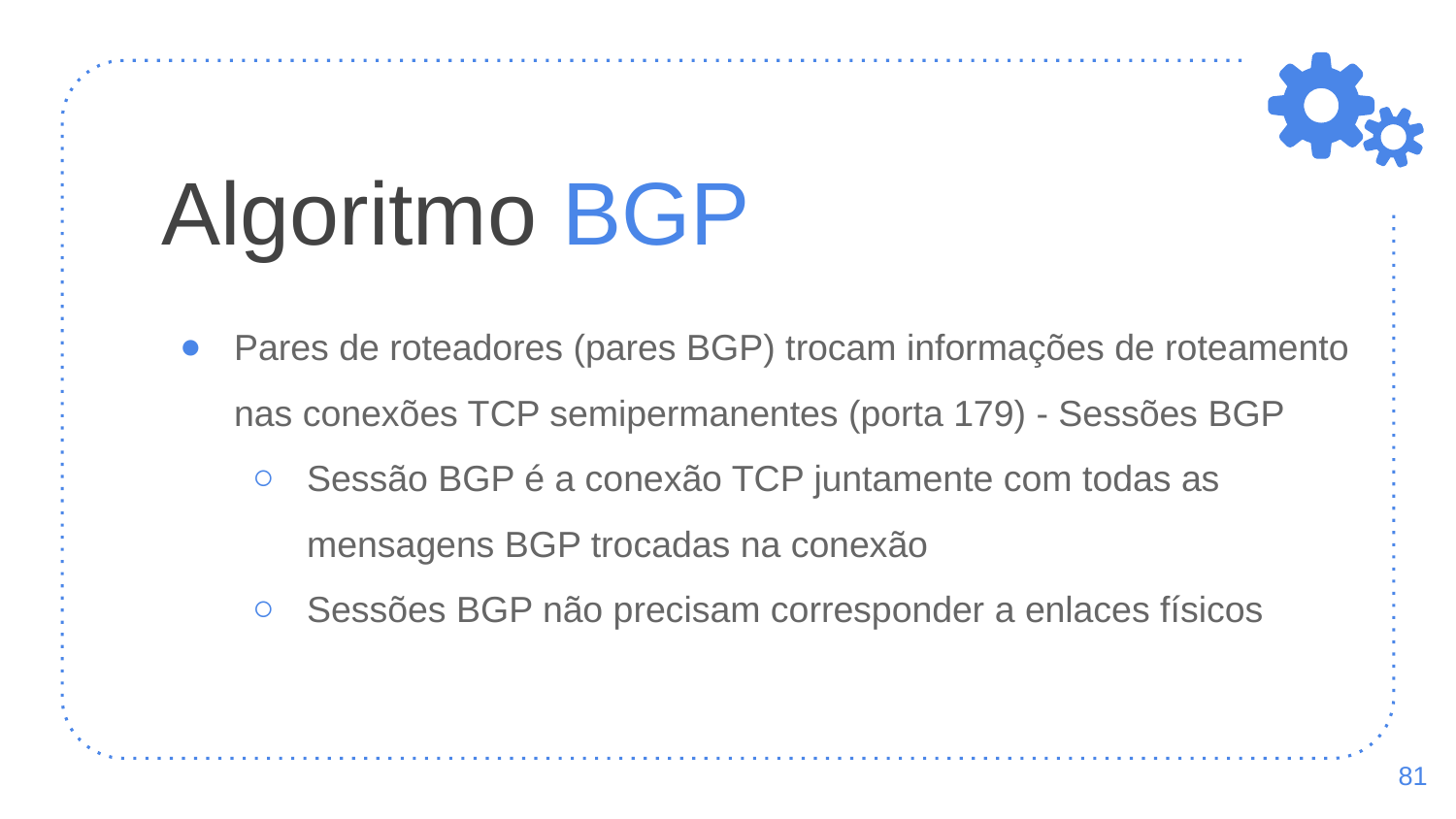

# Algoritmo BGP
Pares de roteadores (pares BGP) trocam informações de roteamento nas conexões TCP semipermanentes (porta 179) - Sessões BGP
Sessão BGP é a conexão TCP juntamente com todas as mensagens BGP trocadas na conexão
Sessões BGP não precisam corresponder a enlaces físicos
81